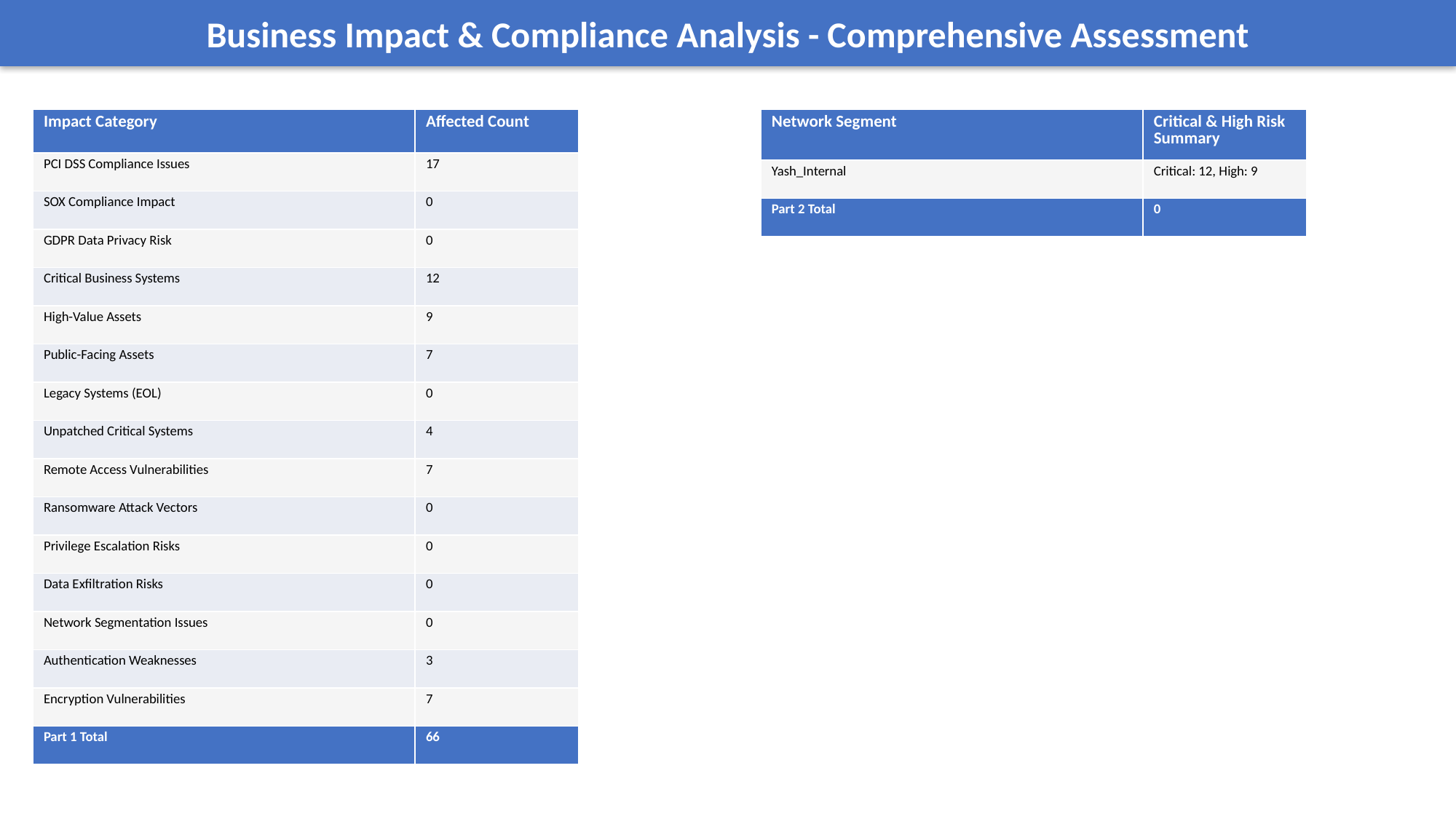

Business Impact & Compliance Analysis - Comprehensive Assessment
| Impact Category | Affected Count |
| --- | --- |
| PCI DSS Compliance Issues | 17 |
| SOX Compliance Impact | 0 |
| GDPR Data Privacy Risk | 0 |
| Critical Business Systems | 12 |
| High-Value Assets | 9 |
| Public-Facing Assets | 7 |
| Legacy Systems (EOL) | 0 |
| Unpatched Critical Systems | 4 |
| Remote Access Vulnerabilities | 7 |
| Ransomware Attack Vectors | 0 |
| Privilege Escalation Risks | 0 |
| Data Exfiltration Risks | 0 |
| Network Segmentation Issues | 0 |
| Authentication Weaknesses | 3 |
| Encryption Vulnerabilities | 7 |
| Part 1 Total | 66 |
| Network Segment | Critical & High Risk Summary |
| --- | --- |
| Yash\_Internal | Critical: 12, High: 9 |
| Part 2 Total | 0 |